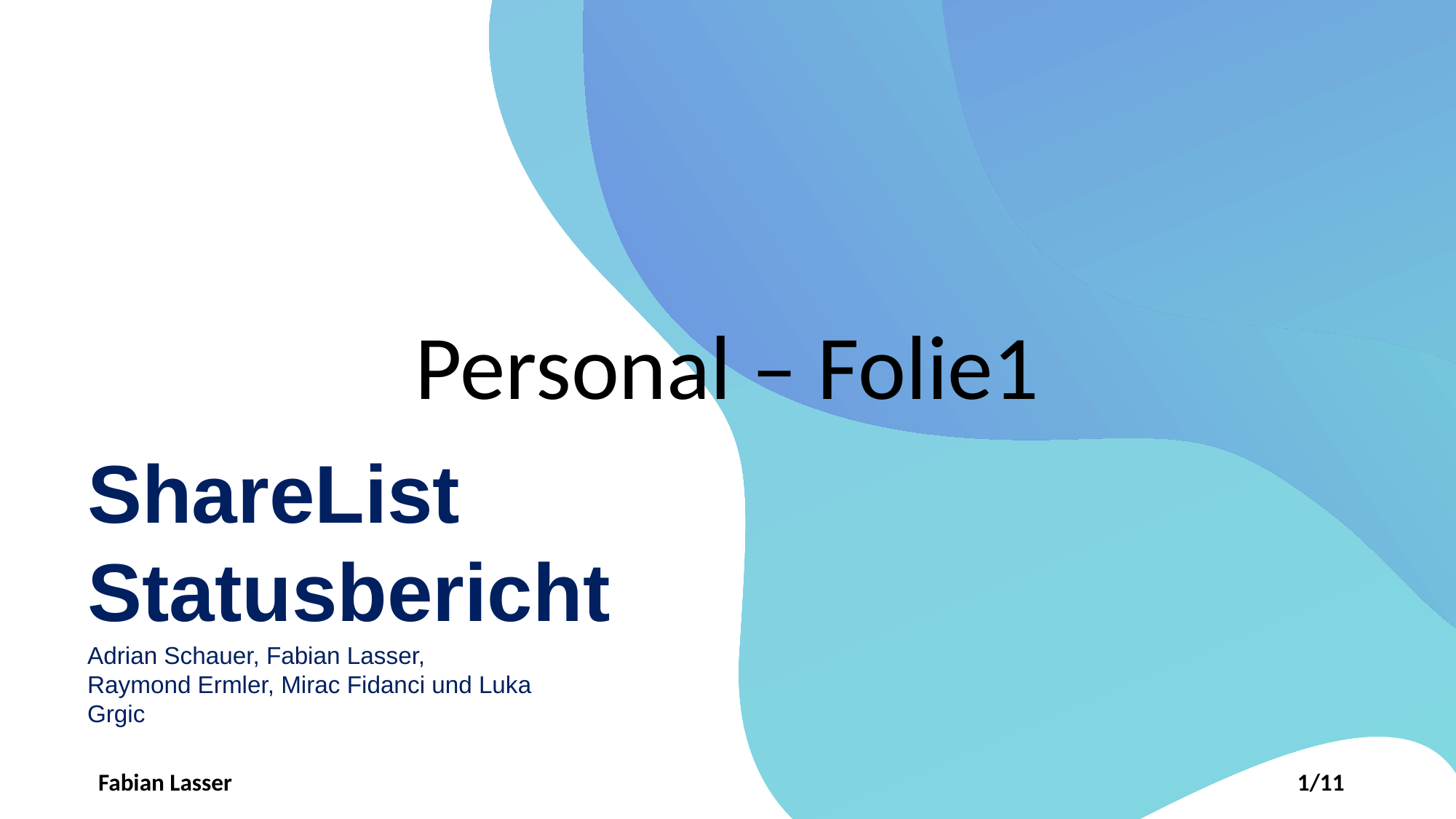

# Personal – Folie1
ShareList Statusbericht
Adrian Schauer, Fabian Lasser, Raymond Ermler, Mirac Fidanci und Luka Grgic
Fabian Lasser
1/11